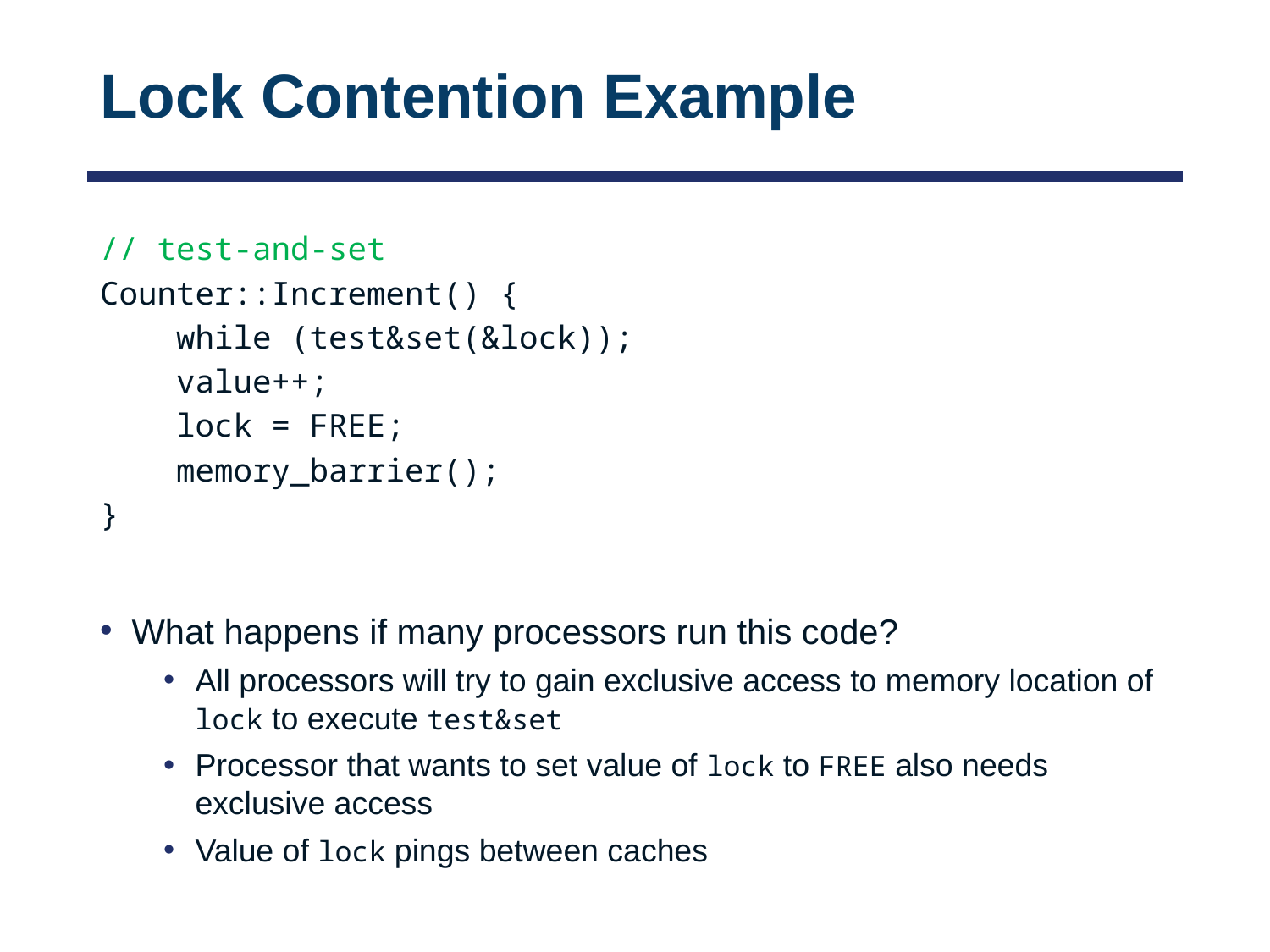

# Lock Contention Example
// test-and-set
Counter::Increment() {
    while (test&set(&lock));
    value++;
    lock = FREE;
    memory_barrier();
}

What happens if many processors run this code?
All processors will try to gain exclusive access to memory location of lock to execute test&set
Processor that wants to set value of lock to FREE also needs exclusive access
Value of lock pings between caches